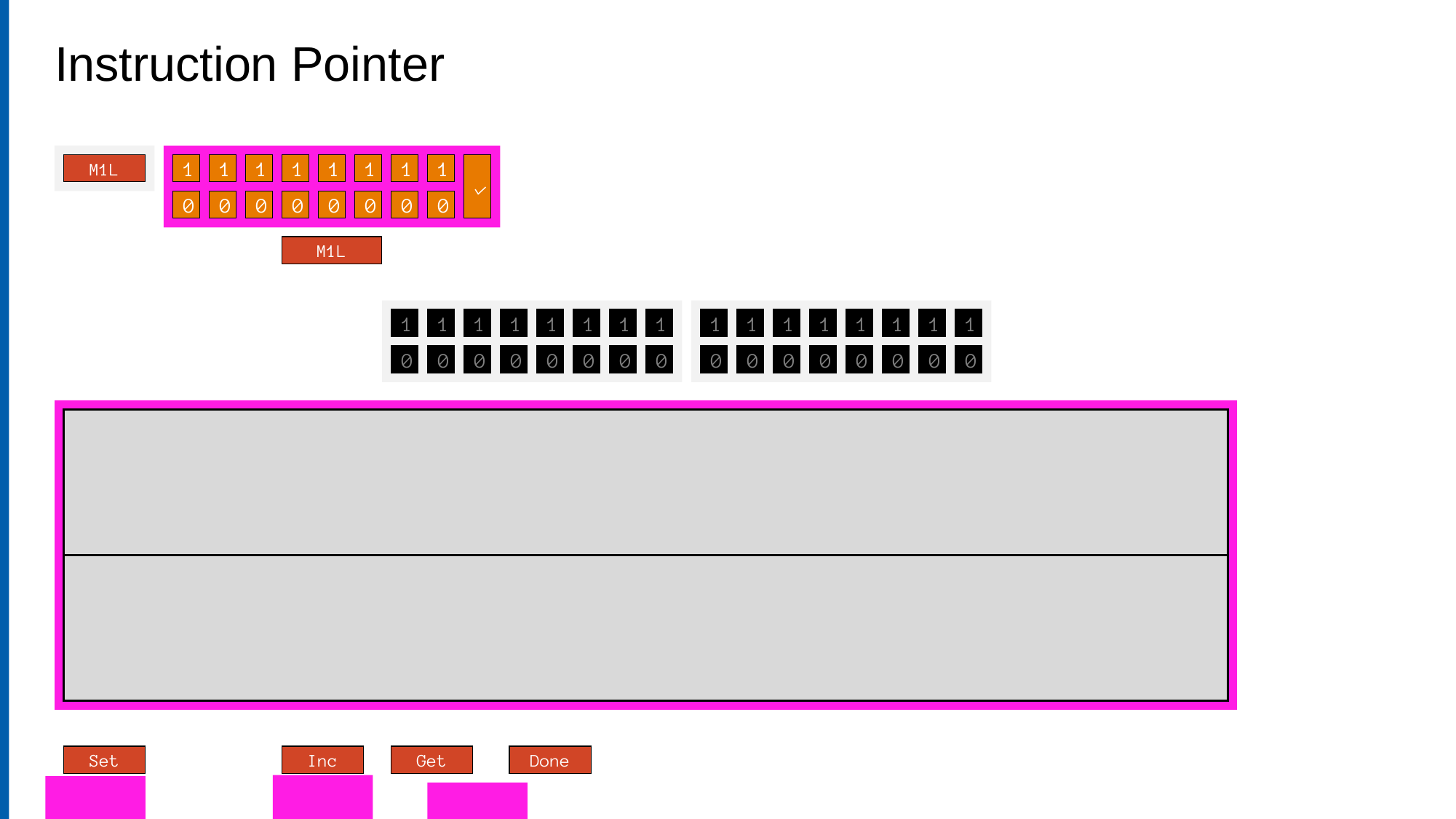

Instruction Pointer

M1H
M1L
1
1
1
1
1
1
1
1
1
1
1
1
1
1
1
1
✓
✓
0
0
0
0
0
0
0
0
0
0
0
0
0
0
0
0
M1H
M1L

1
1
1
1
1
1
1
1
1
1
1
1
1
1
1
1
1
1
1
1
1
1
1
1
1
1
1
1
1
1
1
1
1
1
1
1
1
1
1
1
1
1
1
1
0
0
0
0
0
0
0
0
0
0
0
0
0
0
0
0
0
0
0
0
0
0
0
0
0
0
0
0
0
0
0
0
0
0
0
0
0
0
0
0
0
0
0
0

Set
Inc
Get
Done